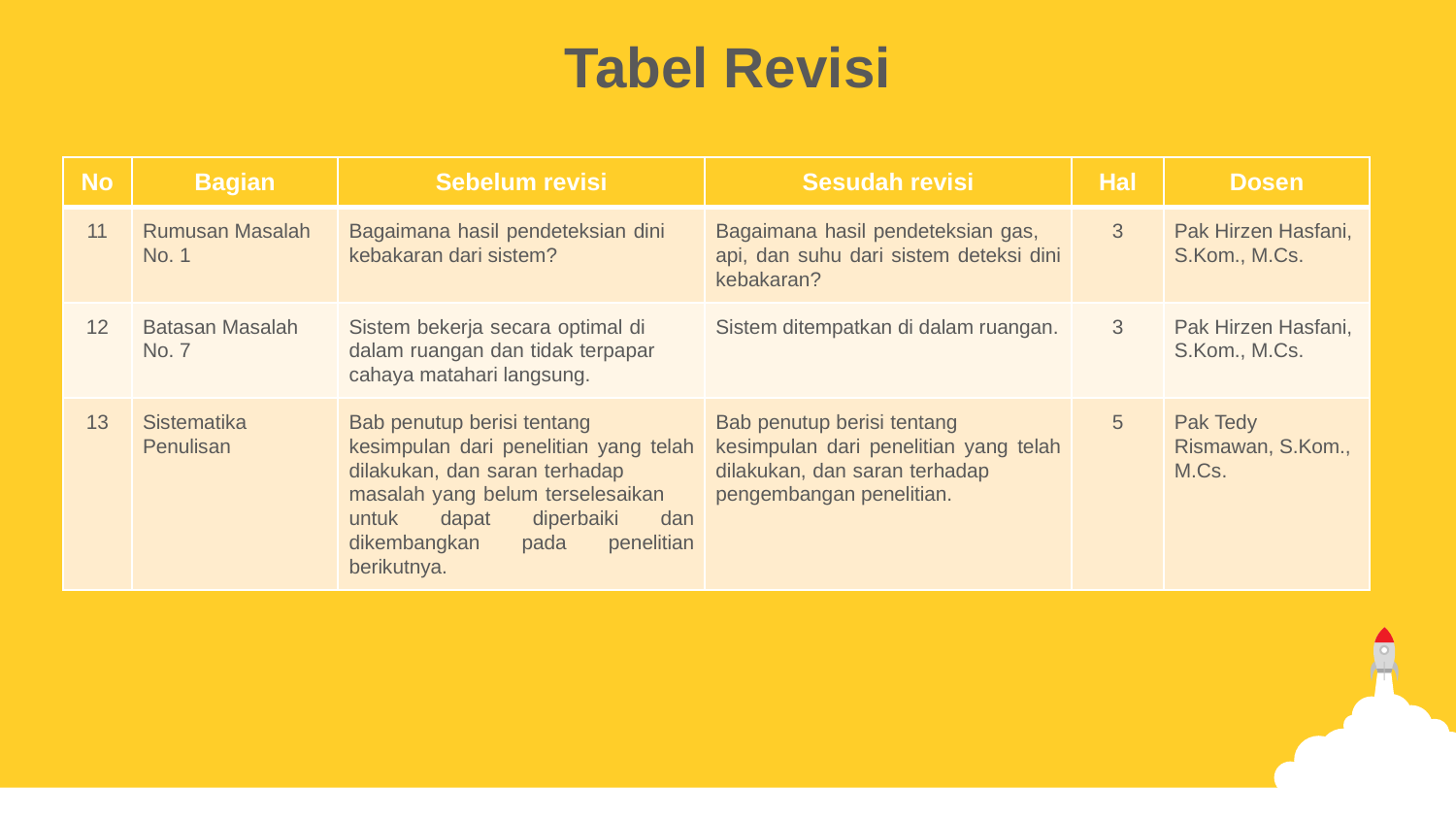

Tabel Revisi
| No | Bagian | Sebelum revisi | Sesudah revisi | Hal | Dosen |
| --- | --- | --- | --- | --- | --- |
| 11 | Rumusan Masalah No. 1 | Bagaimana hasil pendeteksian dini kebakaran dari sistem? | Bagaimana hasil pendeteksian gas, api, dan suhu dari sistem deteksi dini kebakaran? | 3 | Pak Hirzen Hasfani, S.Kom., M.Cs. |
| 12 | Batasan Masalah No. 7 | Sistem bekerja secara optimal di dalam ruangan dan tidak terpapar cahaya matahari langsung. | Sistem ditempatkan di dalam ruangan. | 3 | Pak Hirzen Hasfani, S.Kom., M.Cs. |
| 13 | Sistematika Penulisan | Bab penutup berisi tentang kesimpulan dari penelitian yang telah dilakukan, dan saran terhadap masalah yang belum terselesaikan untuk dapat diperbaiki dan dikembangkan pada penelitian berikutnya. | Bab penutup berisi tentang kesimpulan dari penelitian yang telah dilakukan, dan saran terhadap pengembangan penelitian. | 5 | Pak Tedy Rismawan, S.Kom., M.Cs. |